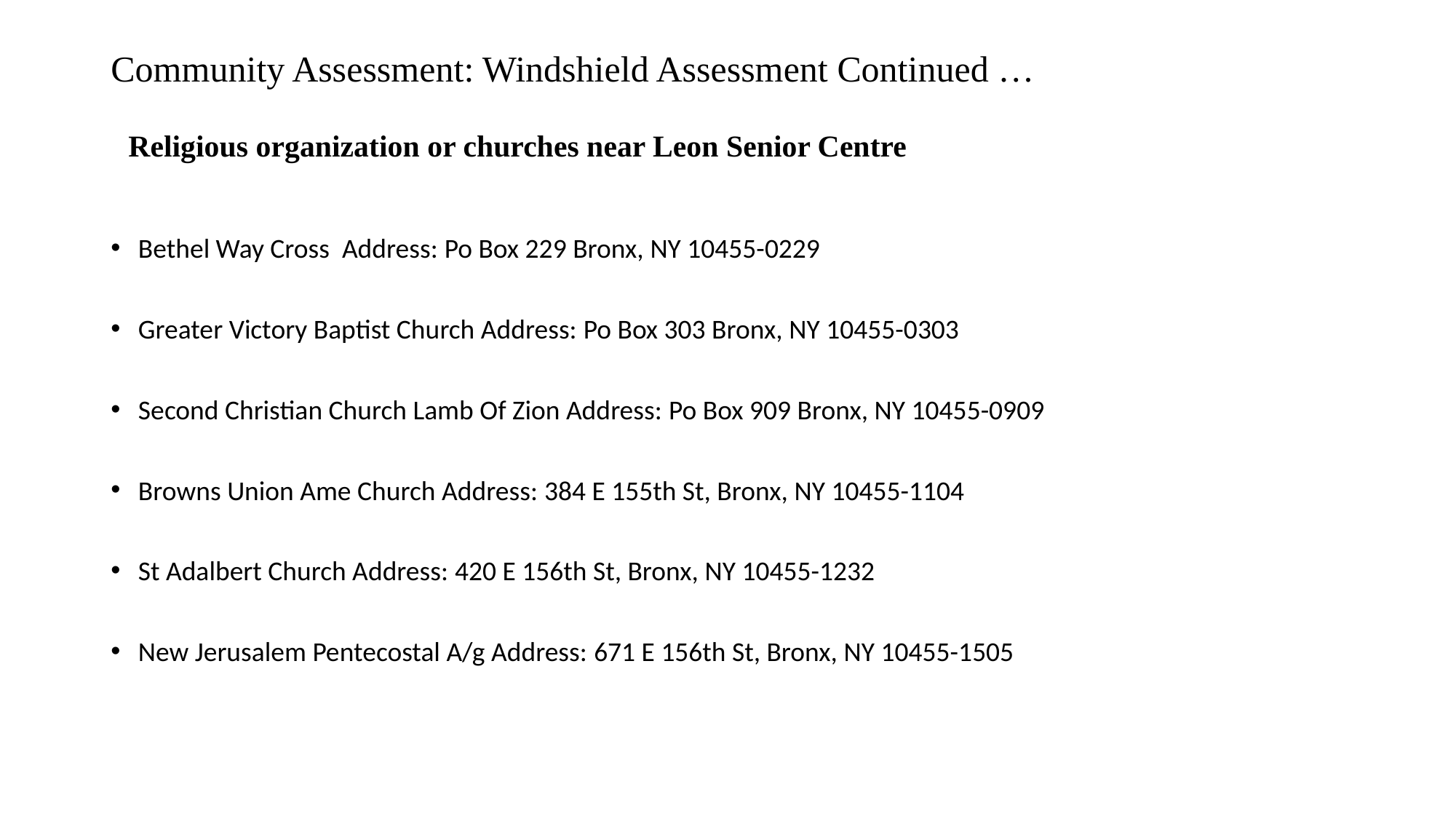

# Community Assessment: Windshield Assessment Continued …
Religious organization or churches near Leon Senior Centre
Bethel Way Cross  Address: Po Box 229 Bronx, NY 10455-0229
Greater Victory Baptist Church Address: Po Box 303 Bronx, NY 10455-0303
Second Christian Church Lamb Of Zion Address: Po Box 909 Bronx, NY 10455-0909
Browns Union Ame Church Address: 384 E 155th St, Bronx, NY 10455-1104
St Adalbert Church Address: 420 E 156th St, Bronx, NY 10455-1232
New Jerusalem Pentecostal A/g Address: 671 E 156th St, Bronx, NY 10455-1505